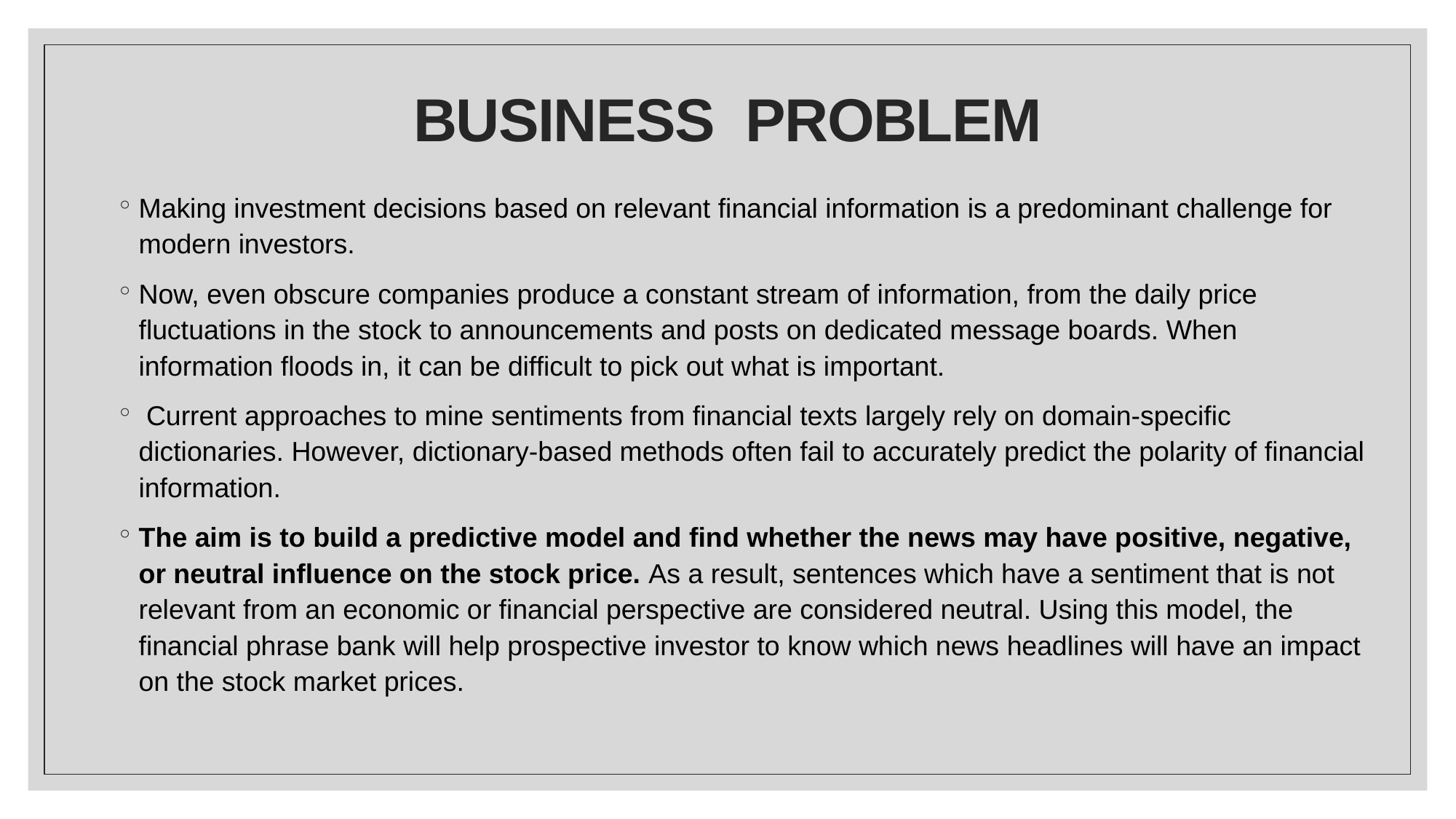

# BUSINESS  PROBLEM
Making investment decisions based on relevant financial information is a predominant challenge for modern investors.
Now, even obscure companies produce a constant stream of information, from the daily price fluctuations in the stock to announcements and posts on dedicated message boards. When information floods in, it can be difficult to pick out what is important.
 Current approaches to mine sentiments from financial texts largely rely on domain-specific dictionaries. However, dictionary-based methods often fail to accurately predict the polarity of financial information.
The aim is to build a predictive model and find whether the news may have positive, negative, or neutral influence on the stock price. As a result, sentences which have a sentiment that is not relevant from an economic or financial perspective are considered neutral. Using this model, the financial phrase bank will help prospective investor to know which news headlines will have an impact on the stock market prices.